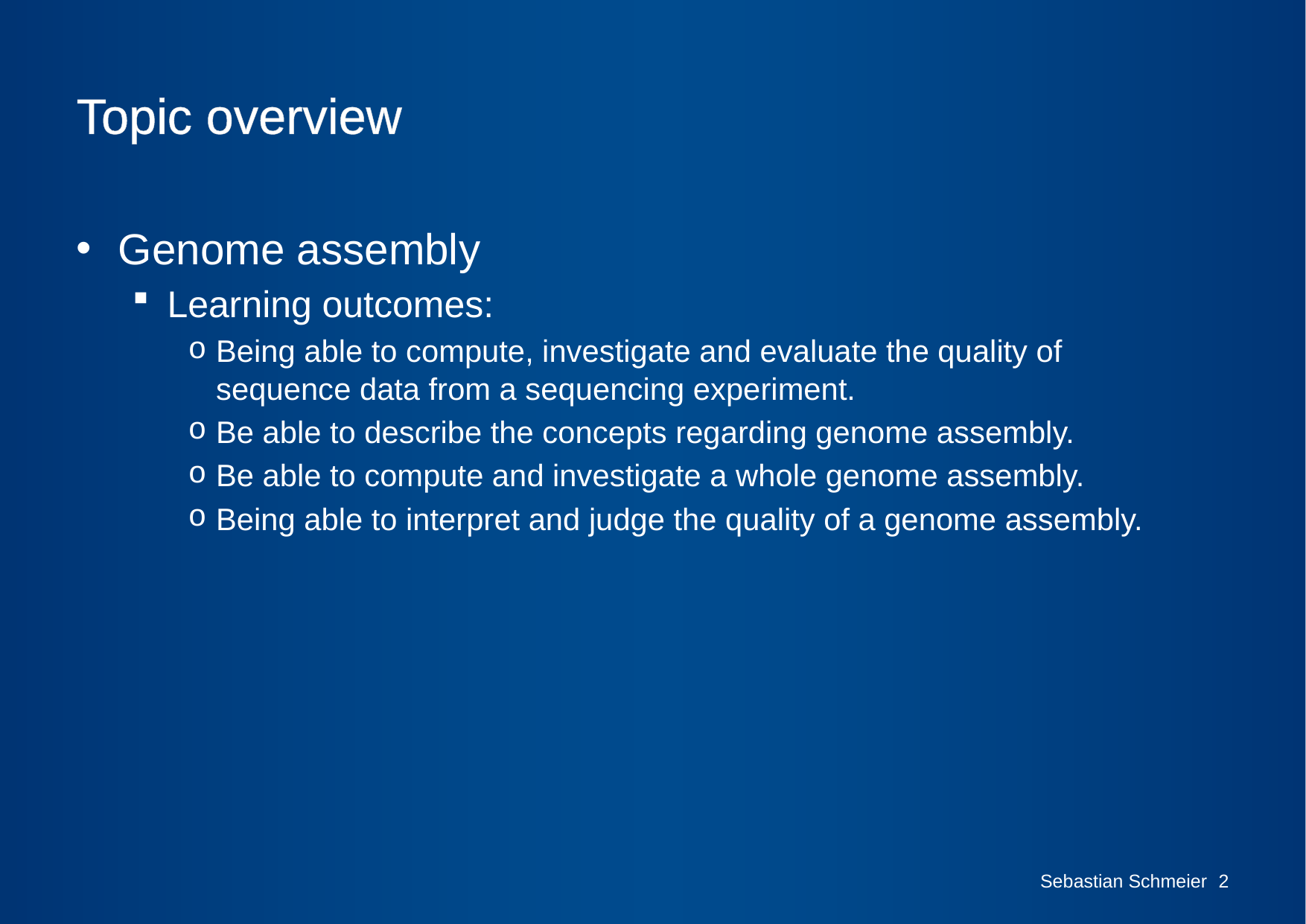

# Topic overview
Genome assembly
Learning outcomes:
Being able to compute, investigate and evaluate the quality of
sequence data from a sequencing experiment.
Be able to describe the concepts regarding genome assembly.
Be able to compute and investigate a whole genome assembly.
Being able to interpret and judge the quality of a genome assembly.

Sebastian Schmeier

2